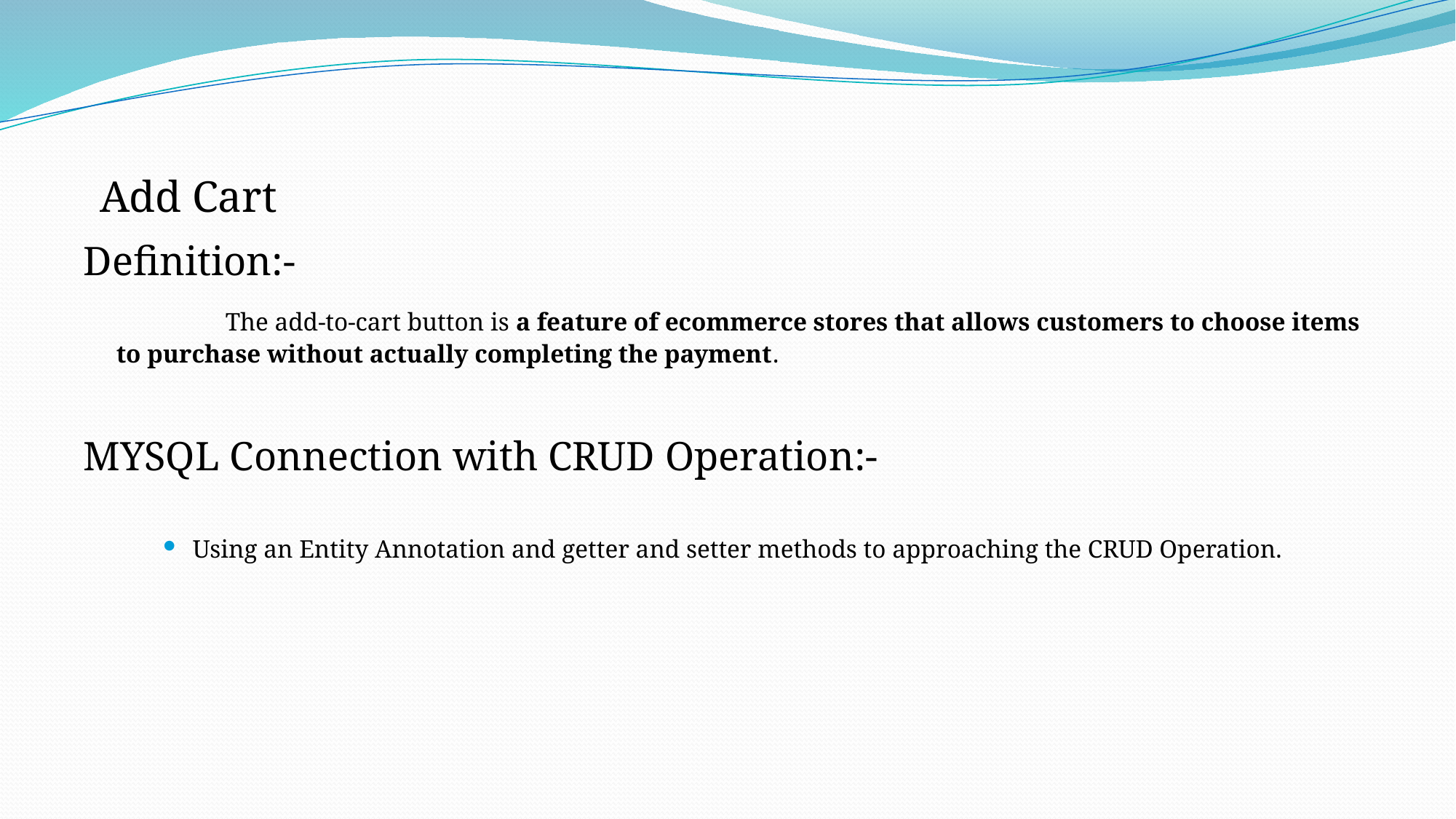

# Add Cart
Definition:-
		The add-to-cart button is a feature of ecommerce stores that allows customers to choose items to purchase without actually completing the payment.

MYSQL Connection with CRUD Operation:-

Using an Entity Annotation and getter and setter methods to approaching the CRUD Operation.